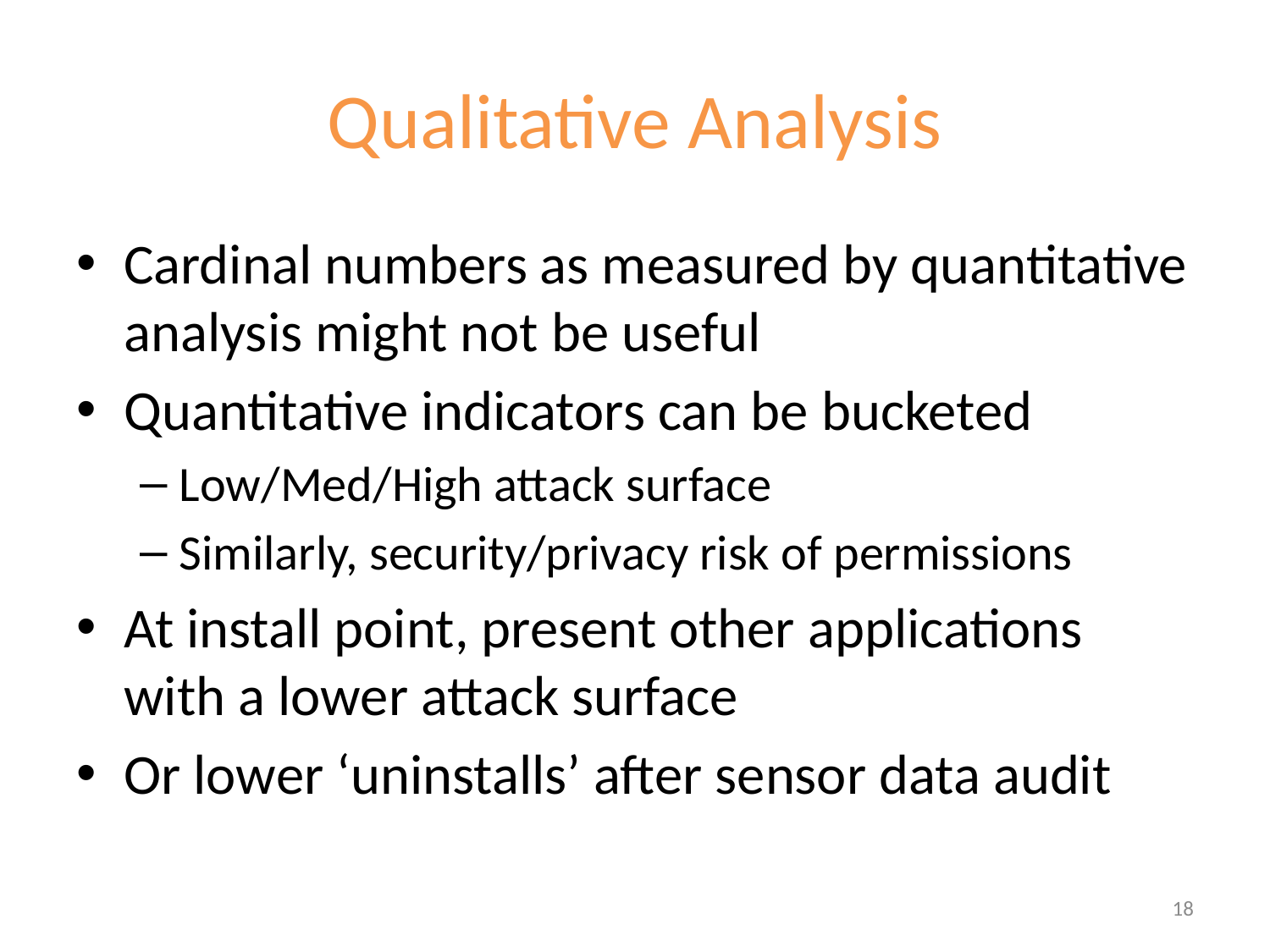

# Qualitative Analysis
Cardinal numbers as measured by quantitative analysis might not be useful
Quantitative indicators can be bucketed
Low/Med/High attack surface
Similarly, security/privacy risk of permissions
At install point, present other applications with a lower attack surface
Or lower ‘uninstalls’ after sensor data audit

18